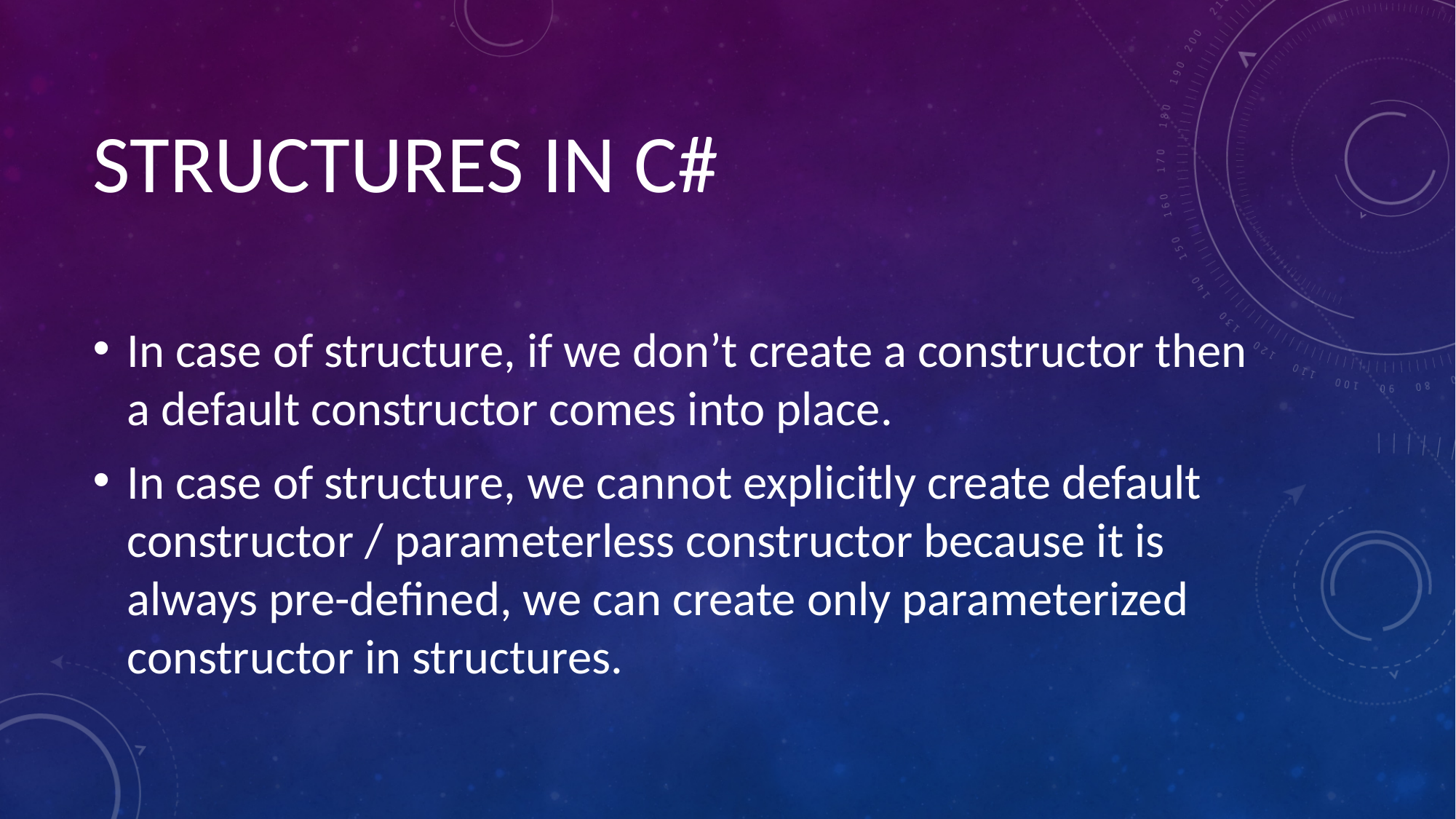

# STRUCTURES IN C#
In case of structure, if we don’t create a constructor then a default constructor comes into place.
In case of structure, we cannot explicitly create default constructor / parameterless constructor because it is always pre-defined, we can create only parameterized constructor in structures.